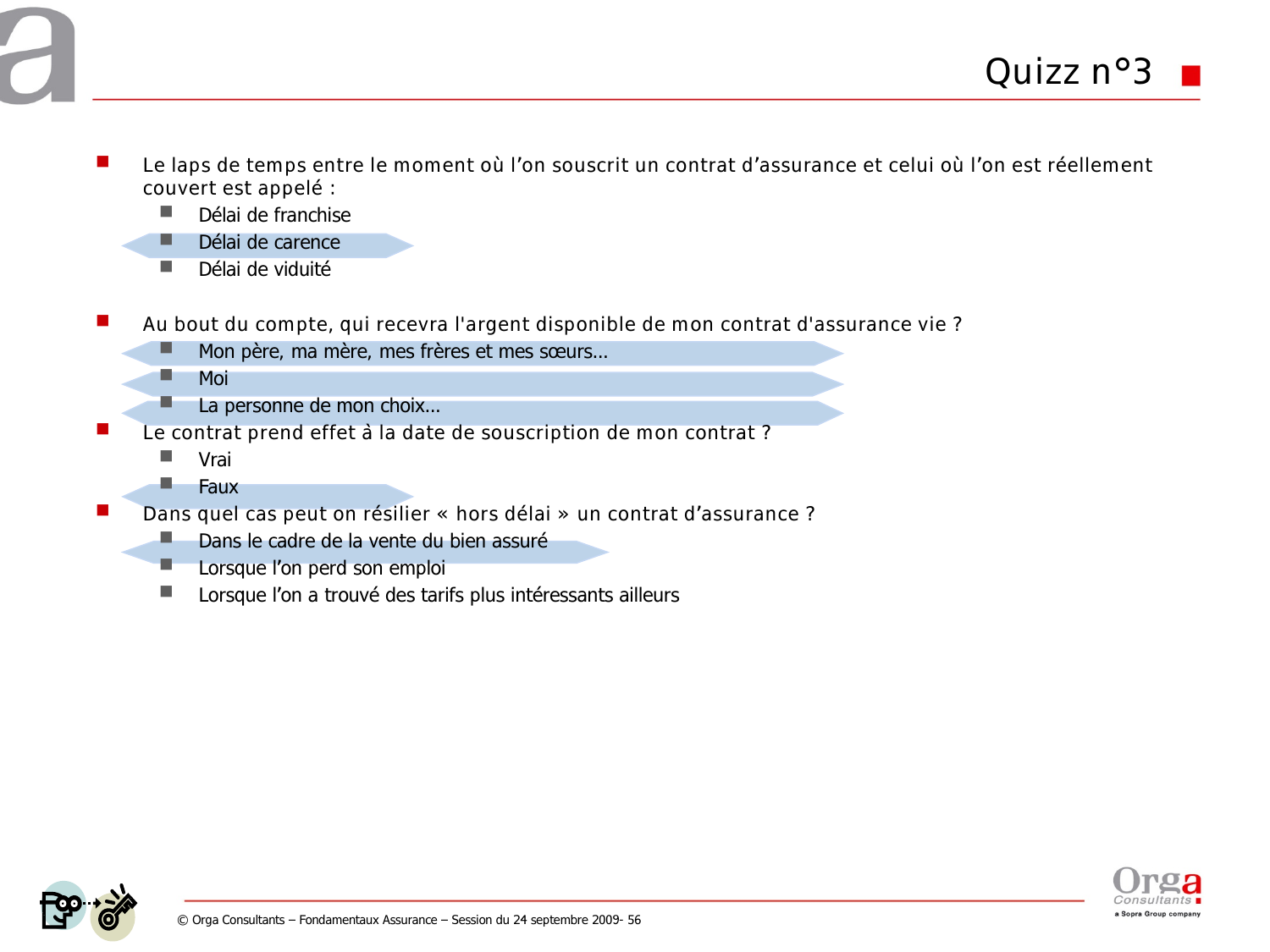

# Quizz n°3
Le laps de temps entre le moment où l’on souscrit un contrat d’assurance et celui où l’on est réellement couvert est appelé :
Délai de franchise
Délai de carence
Délai de viduité

Au bout du compte, qui recevra l'argent disponible de mon contrat d'assurance vie ?
Mon père, ma mère, mes frères et mes sœurs…
Moi
La personne de mon choix…
Le contrat prend effet à la date de souscription de mon contrat ?
Vrai
Faux
Dans quel cas peut on résilier « hors délai » un contrat d’assurance ?
Dans le cadre de la vente du bien assuré
Lorsque l’on perd son emploi
Lorsque l’on a trouvé des tarifs plus intéressants ailleurs